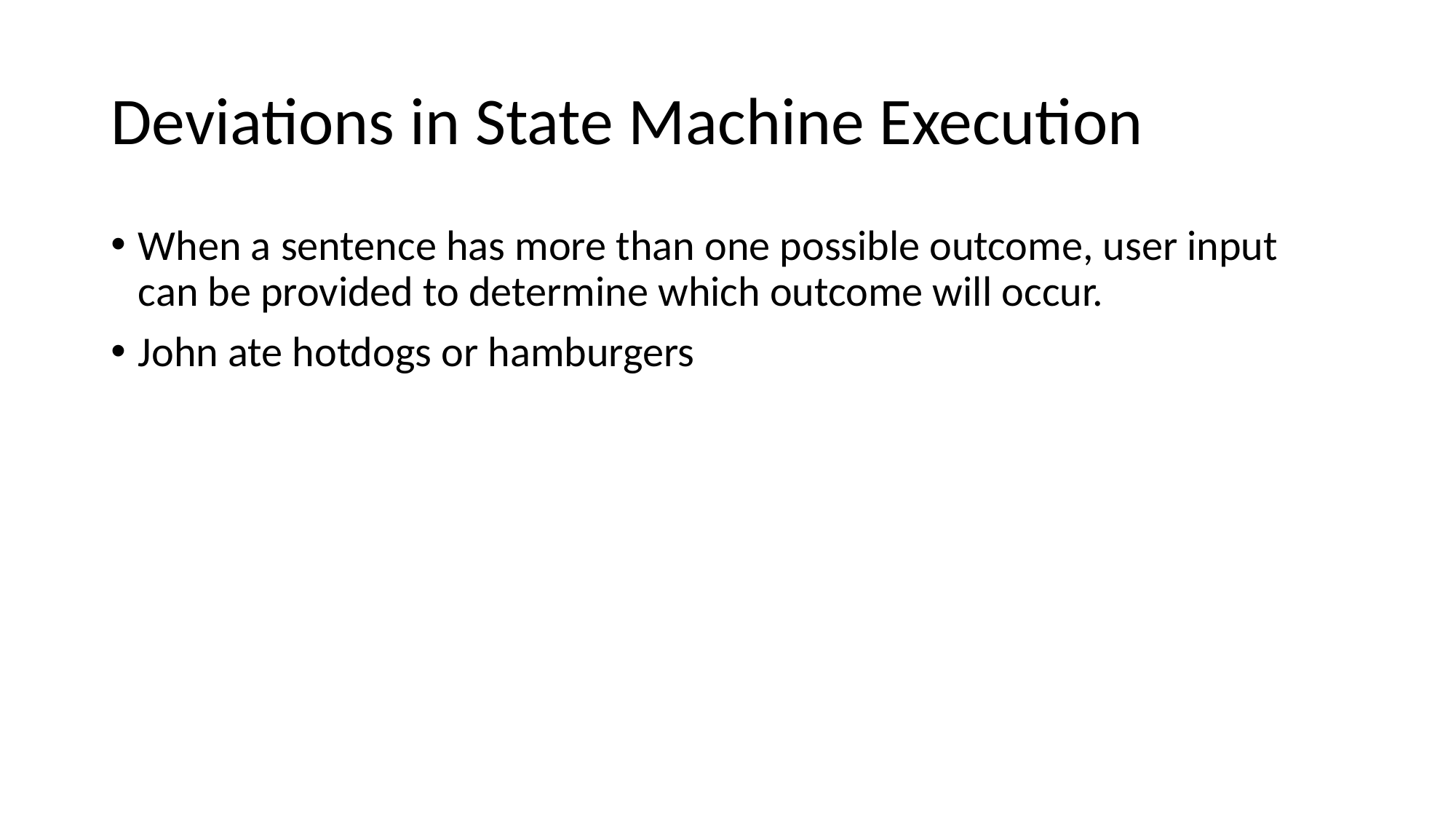

# Deviations in State Machine Execution
When a sentence has more than one possible outcome, user input can be provided to determine which outcome will occur.
John ate hotdogs or hamburgers